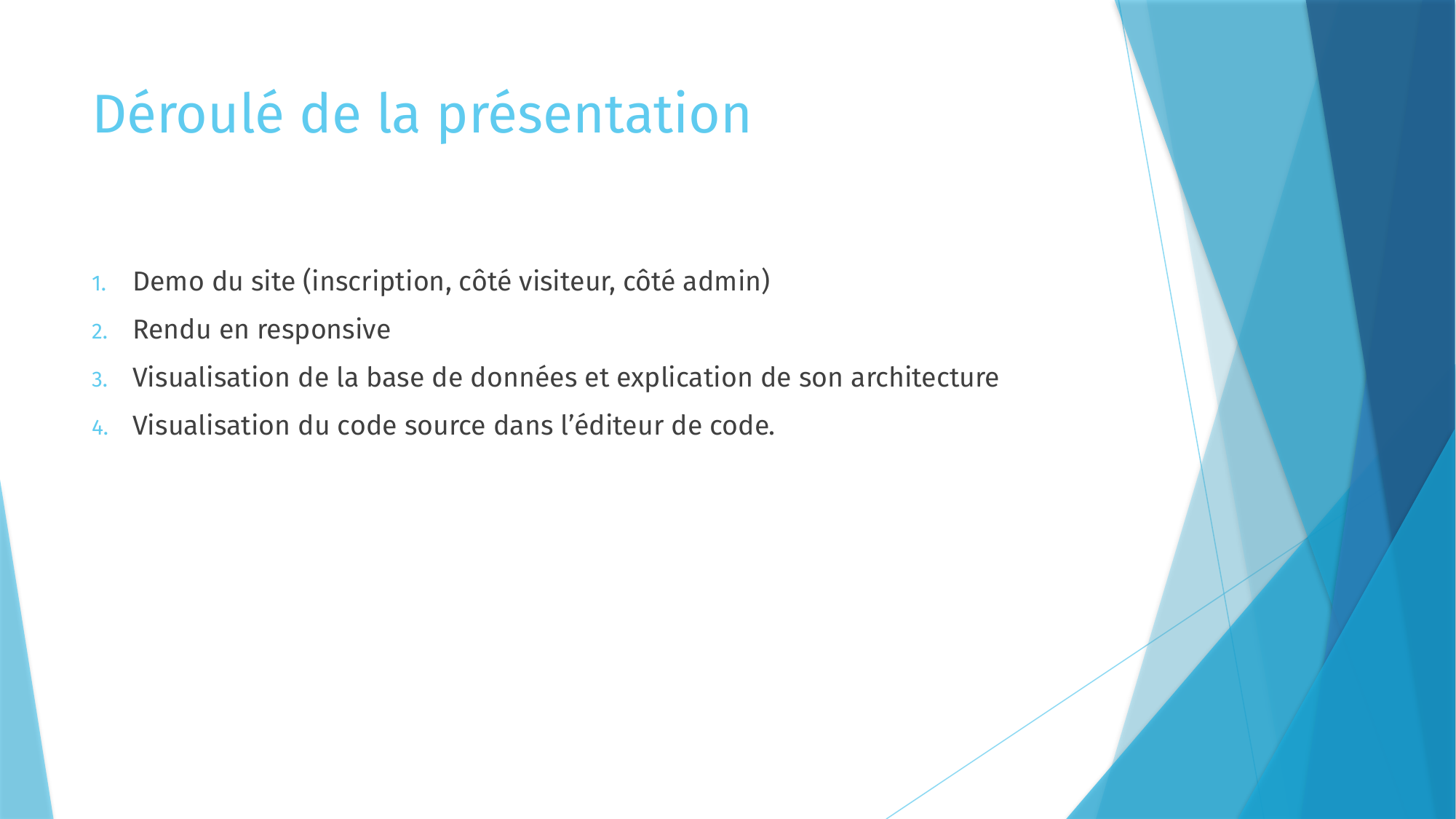

# Déroulé de la présentation
Demo du site (inscription, côté visiteur, côté admin)
Rendu en responsive
Visualisation de la base de données et explication de son architecture
Visualisation du code source dans l’éditeur de code.